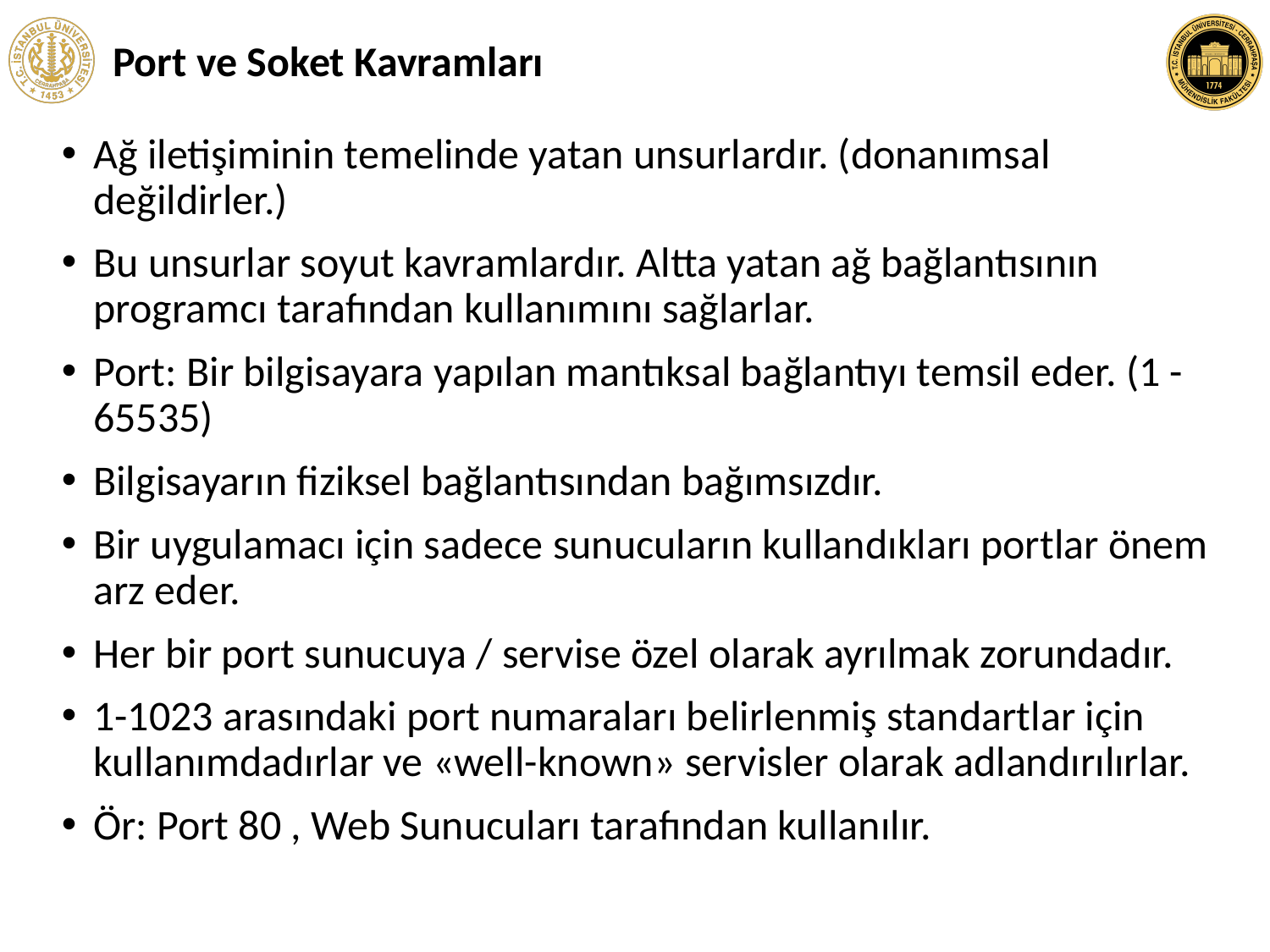

# Port ve Soket Kavramları
Ağ iletişiminin temelinde yatan unsurlardır. (donanımsal değildirler.)
Bu unsurlar soyut kavramlardır. Altta yatan ağ bağlantısının programcı tarafından kullanımını sağlarlar.
Port: Bir bilgisayara yapılan mantıksal bağlantıyı temsil eder. (1 - 65535)
Bilgisayarın fiziksel bağlantısından bağımsızdır.
Bir uygulamacı için sadece sunucuların kullandıkları portlar önem arz eder.
Her bir port sunucuya / servise özel olarak ayrılmak zorundadır.
1-1023 arasındaki port numaraları belirlenmiş standartlar için kullanımdadırlar ve «well-known» servisler olarak adlandırılırlar.
Ör: Port 80 , Web Sunucuları tarafından kullanılır.